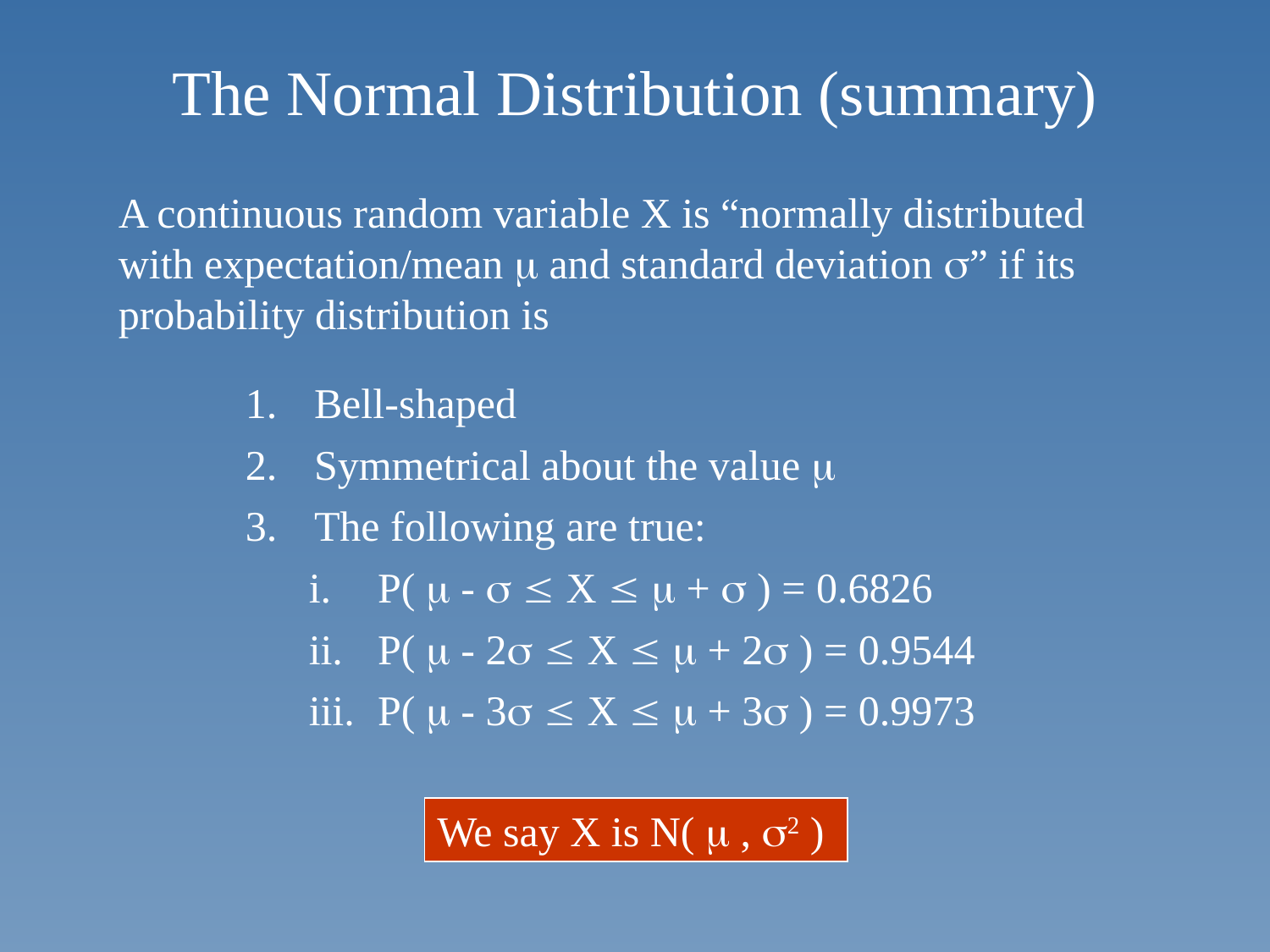

# The Normal Distribution (summary)
A continuous random variable X is “normally distributed with expectation/mean μ and standard deviation σ” if its probability distribution is
Bell-shaped
Symmetrical about the value μ
The following are true:
P( μ - σ ≤ X ≤ μ + σ ) = 0.6826
P( μ - 2σ ≤ X ≤ μ + 2σ ) = 0.9544
P( μ - 3σ ≤ X ≤ μ + 3σ ) = 0.9973
We say X is N( μ , σ2 )